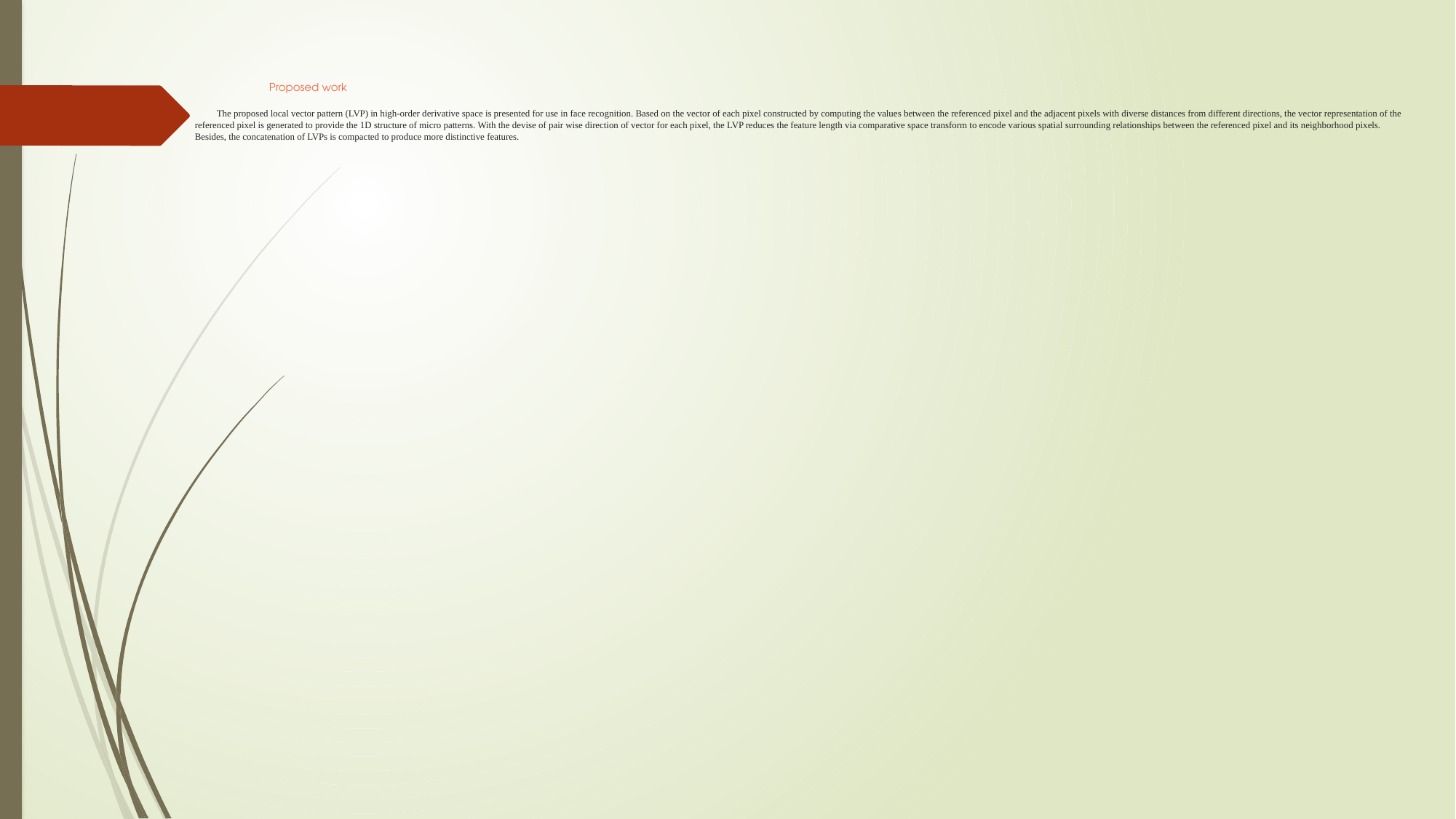

# Proposed work The proposed local vector pattern (LVP) in high-order derivative space is presented for use in face recognition. Based on the vector of each pixel constructed by computing the values between the referenced pixel and the adjacent pixels with diverse distances from different directions, the vector representation of the referenced pixel is generated to provide the 1D structure of micro patterns. With the devise of pair wise direction of vector for each pixel, the LVP reduces the feature length via comparative space transform to encode various spatial surrounding relationships between the referenced pixel and its neighborhood pixels. Besides, the concatenation of LVPs is compacted to produce more distinctive features.